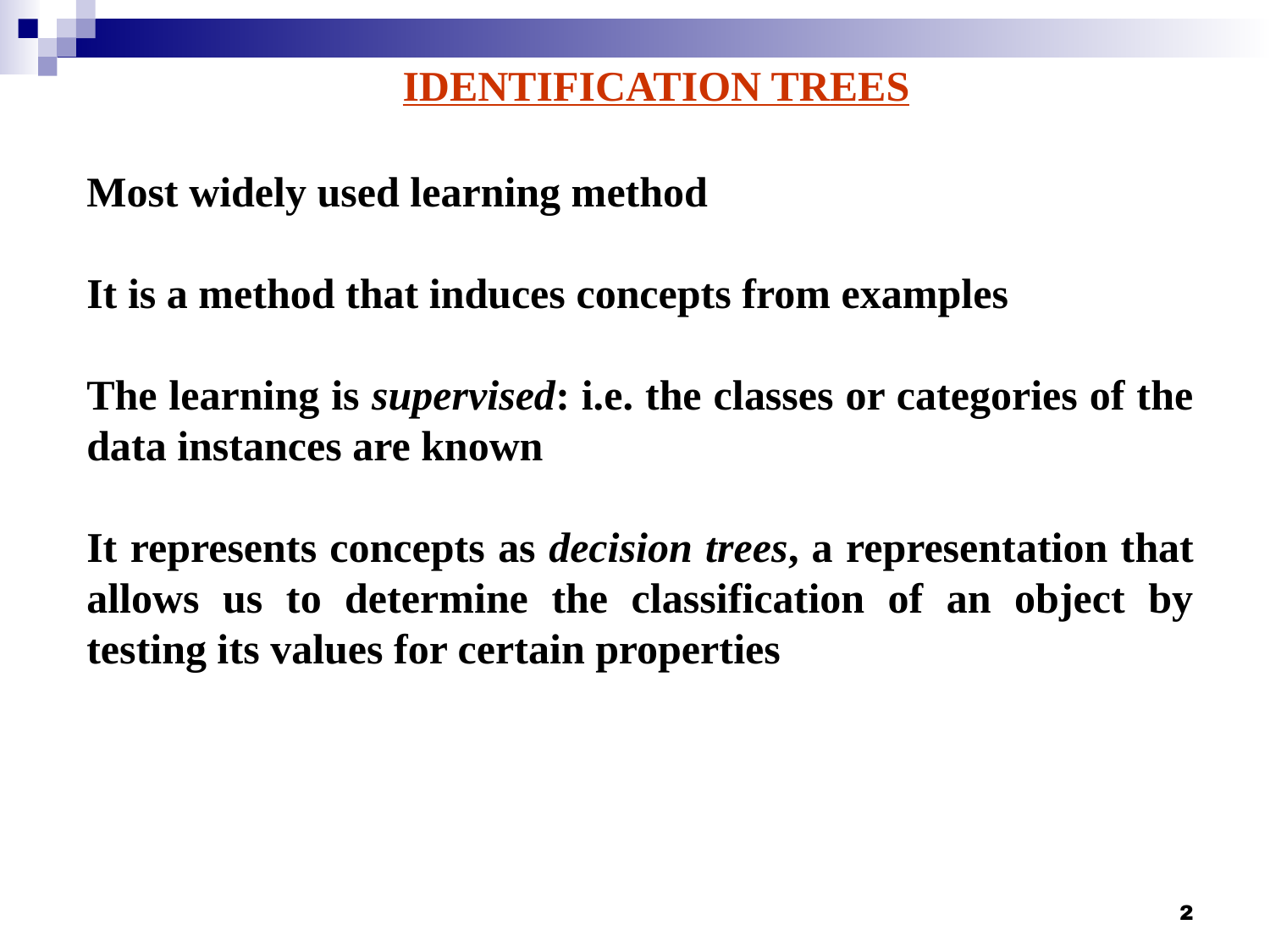

IDENTIFICATION TREES
Most widely used learning method

It is a method that induces concepts from examples

The learning is supervised: i.e. the classes or categories of the data instances are known

It represents concepts as decision trees, a representation that allows us to determine the classification of an object by testing its values for certain properties
2